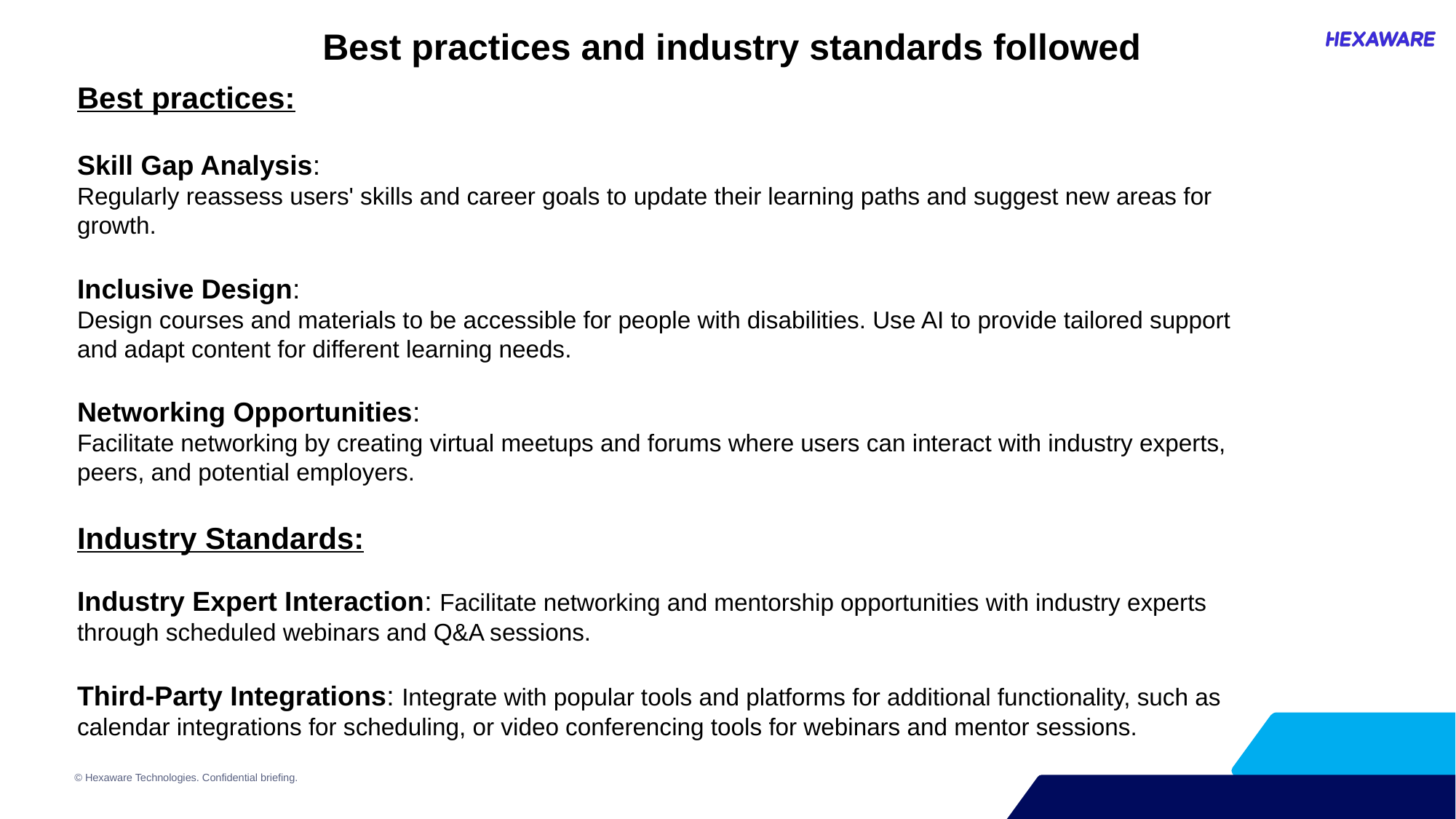

Best practices and industry standards followed
Best practices:

Skill Gap Analysis:
Regularly reassess users' skills and career goals to update their learning paths and suggest new areas for growth.

Inclusive Design:
Design courses and materials to be accessible for people with disabilities. Use AI to provide tailored support and adapt content for different learning needs.

Networking Opportunities:
Facilitate networking by creating virtual meetups and forums where users can interact with industry experts, peers, and potential employers.

Industry Standards:

Industry Expert Interaction: Facilitate networking and mentorship opportunities with industry experts through scheduled webinars and Q&A sessions.

Third-Party Integrations: Integrate with popular tools and platforms for additional functionality, such as calendar integrations for scheduling, or video conferencing tools for webinars and mentor sessions.